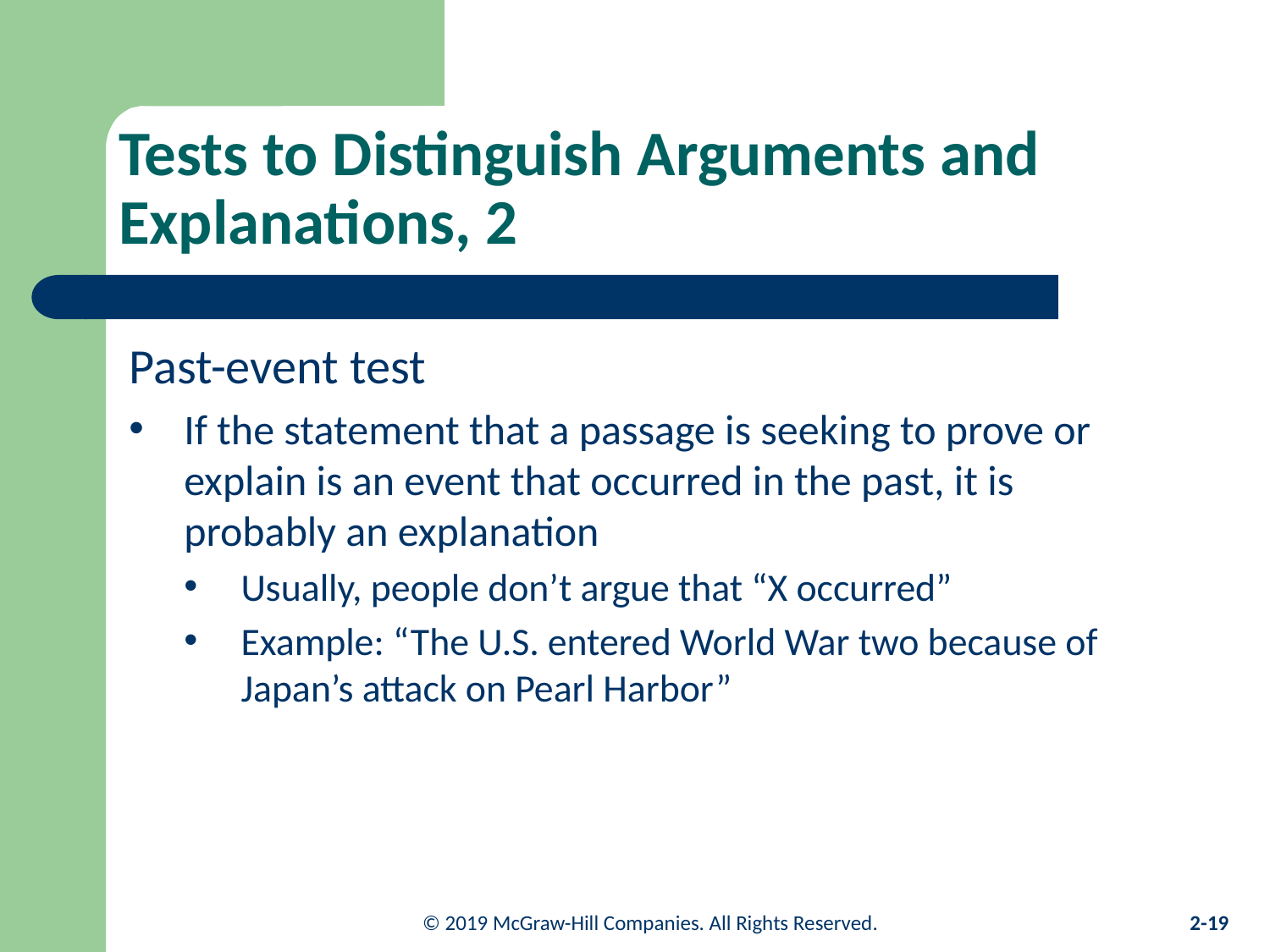

# Tests to Distinguish Arguments and Explanations, 2
Past-event test
If the statement that a passage is seeking to prove or explain is an event that occurred in the past, it is probably an explanation
Usually, people don’t argue that “X occurred”
Example: “The U.S. entered World War two because of Japan’s attack on Pearl Harbor”